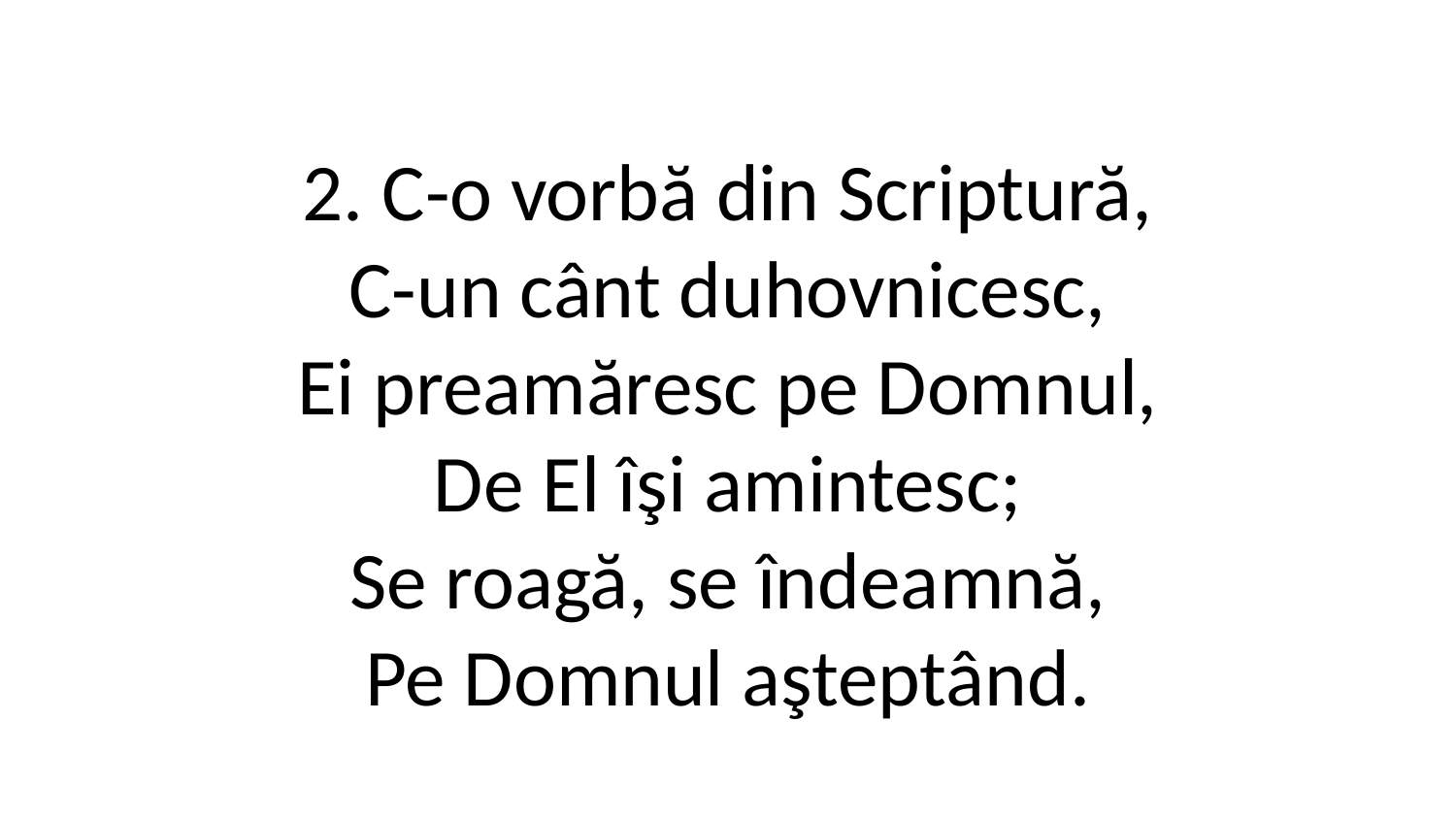

2. C-o vorbă din Scriptură,
C-un cânt duhovnicesc,
Ei preamăresc pe Domnul,
De El îşi amintesc;
Se roagă, se îndeamnă,
Pe Domnul aşteptând.